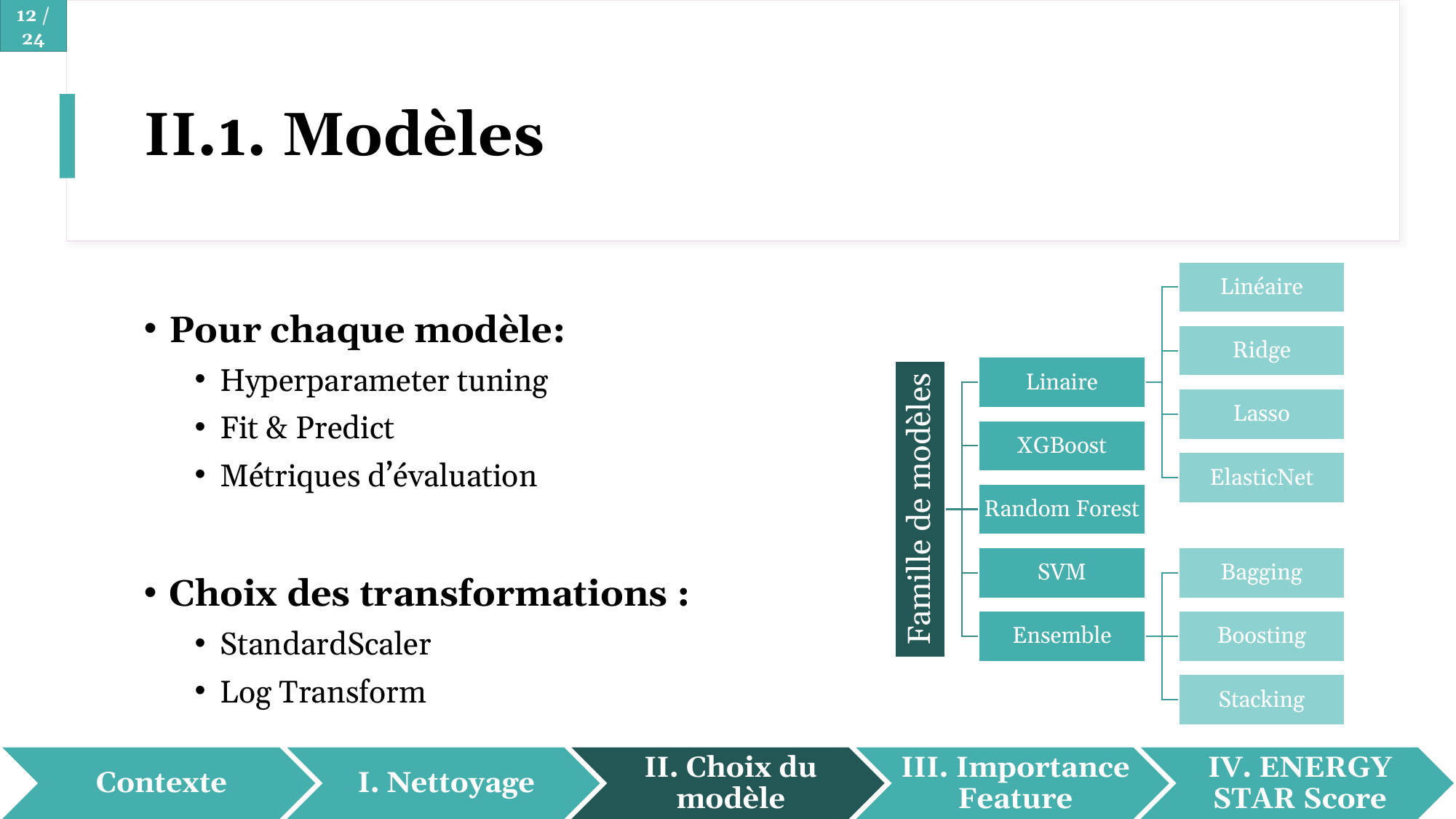

# II.1. Modèles

Famille de modèles
Linaire
Linéaire
Ridge
Lasso
ElasticNet
XGBoost
Random Forest
SVM
Ensemble
Bagging
Boosting
Stacking
Pour chaque modèle:
Hyperparameter tuning
Fit & Predict
Métriques d’évaluation

Choix des transformations :
StandardScaler
Log Transform

Contexte
I. Nettoyage
II. Choix du modèle
III. Importance Feature
IV. ENERGY STAR Score